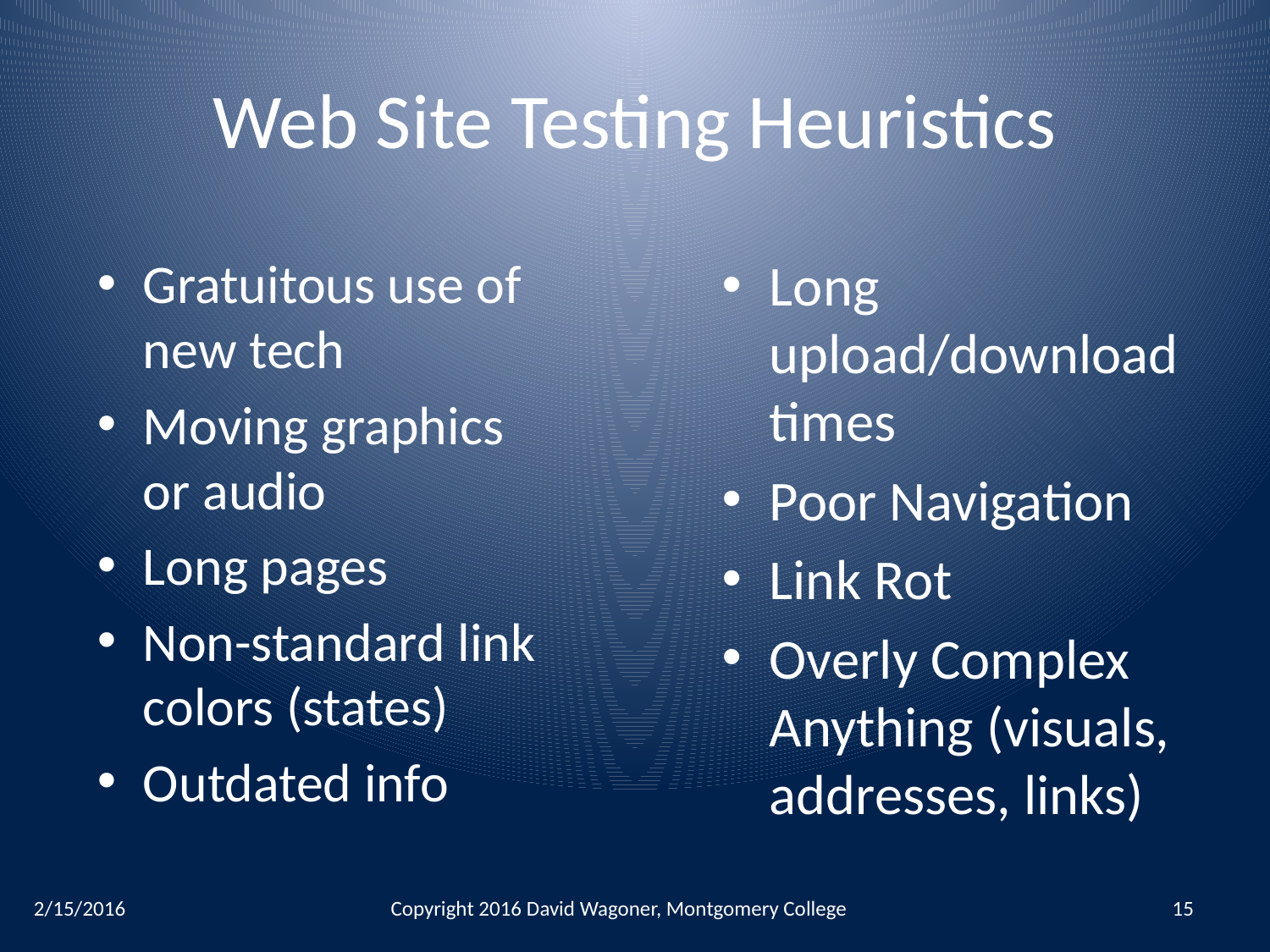

# Web Site Testing Heuristics
Gratuitous use of new tech
Moving graphics or audio
Long pages
Non-standard link colors (states)
Outdated info

Long upload/download times
Poor Navigation
Link Rot
Overly Complex Anything (visuals, addresses, links)
2/15/2016
Copyright 2016 David Wagoner, Montgomery College
15